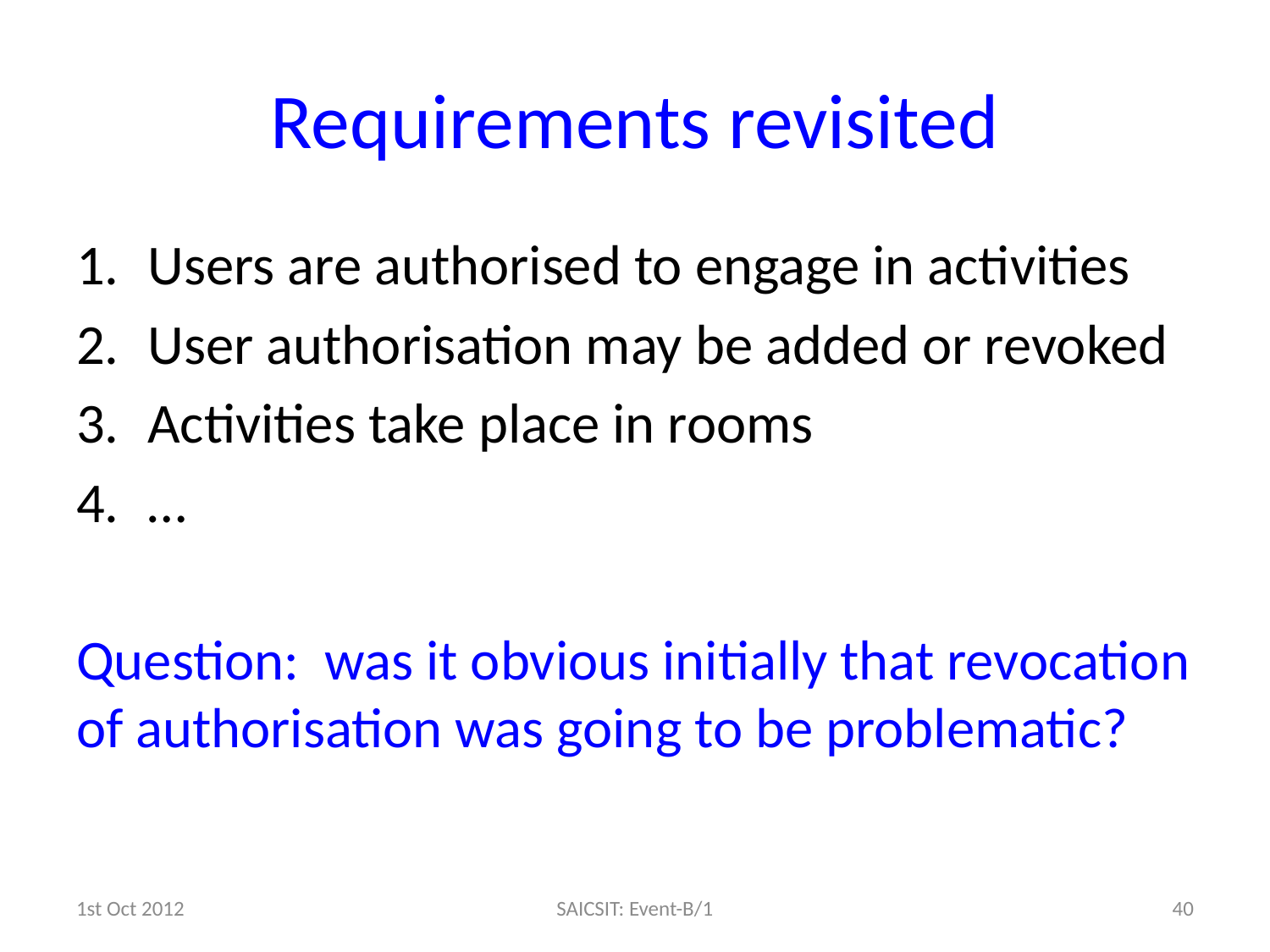

# Requirements revisited
Users are authorised to engage in activities
User authorisation may be added or revoked
Activities take place in rooms
…

Question:  was it obvious initially that revocation of authorisation was going to be problematic?
1st Oct 2012
SAICSIT: Event-B/1
40